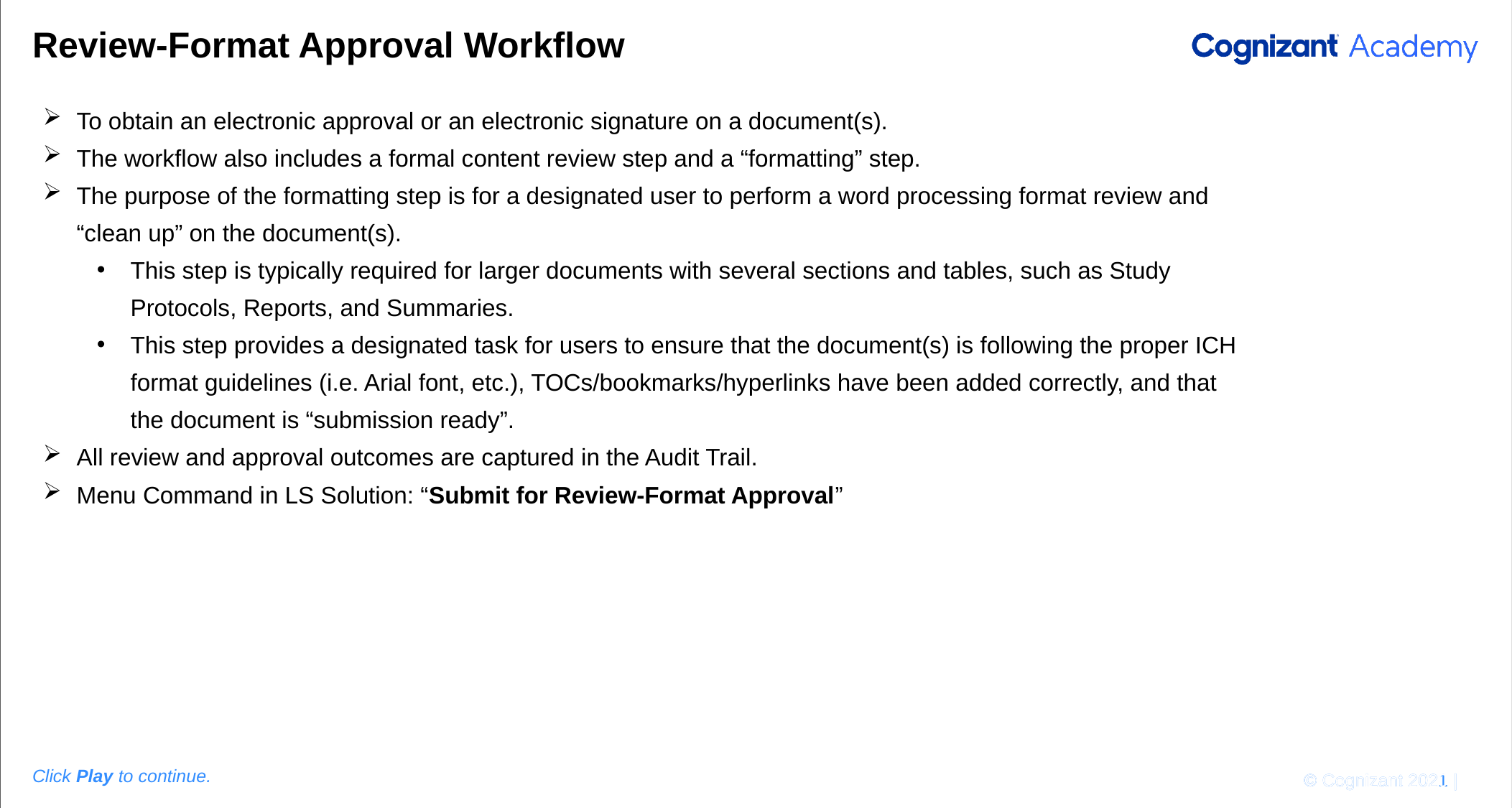

Please add the graphic description here.
# Review-Format Approval Workflow
To obtain an electronic approval or an electronic signature on a document(s).
The workflow also includes a formal content review step and a “formatting” step.
The purpose of the formatting step is for a designated user to perform a word processing format review and “clean up” on the document(s).
This step is typically required for larger documents with several sections and tables, such as Study Protocols, Reports, and Summaries.
This step provides a designated task for users to ensure that the document(s) is following the proper ICH format guidelines (i.e. Arial font, etc.), TOCs/bookmarks/hyperlinks have been added correctly, and that the document is “submission ready”.
All review and approval outcomes are captured in the Audit Trail.
Menu Command in LS Solution: “Submit for Review-Format Approval”

© Cognizant 2020 |
Click Play to continue.